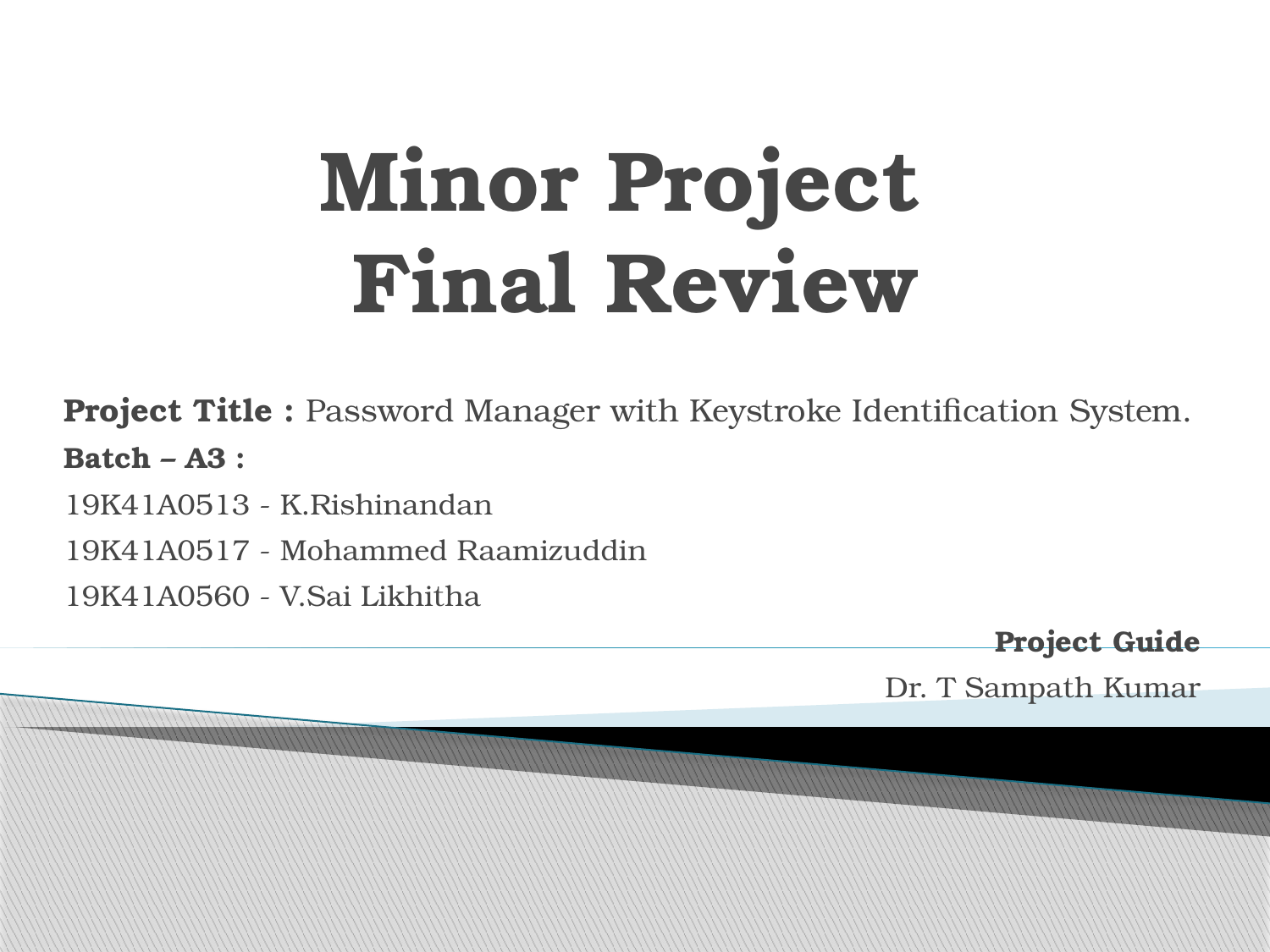

# Minor Project Final Review
Project Title : Password Manager with Keystroke Identification System.
Batch – A3 :
19K41A0513 - K.Rishinandan
19K41A0517 - Mohammed Raamizuddin
19K41A0560 - V.Sai Likhitha
Project Guide
Dr. T Sampath Kumar